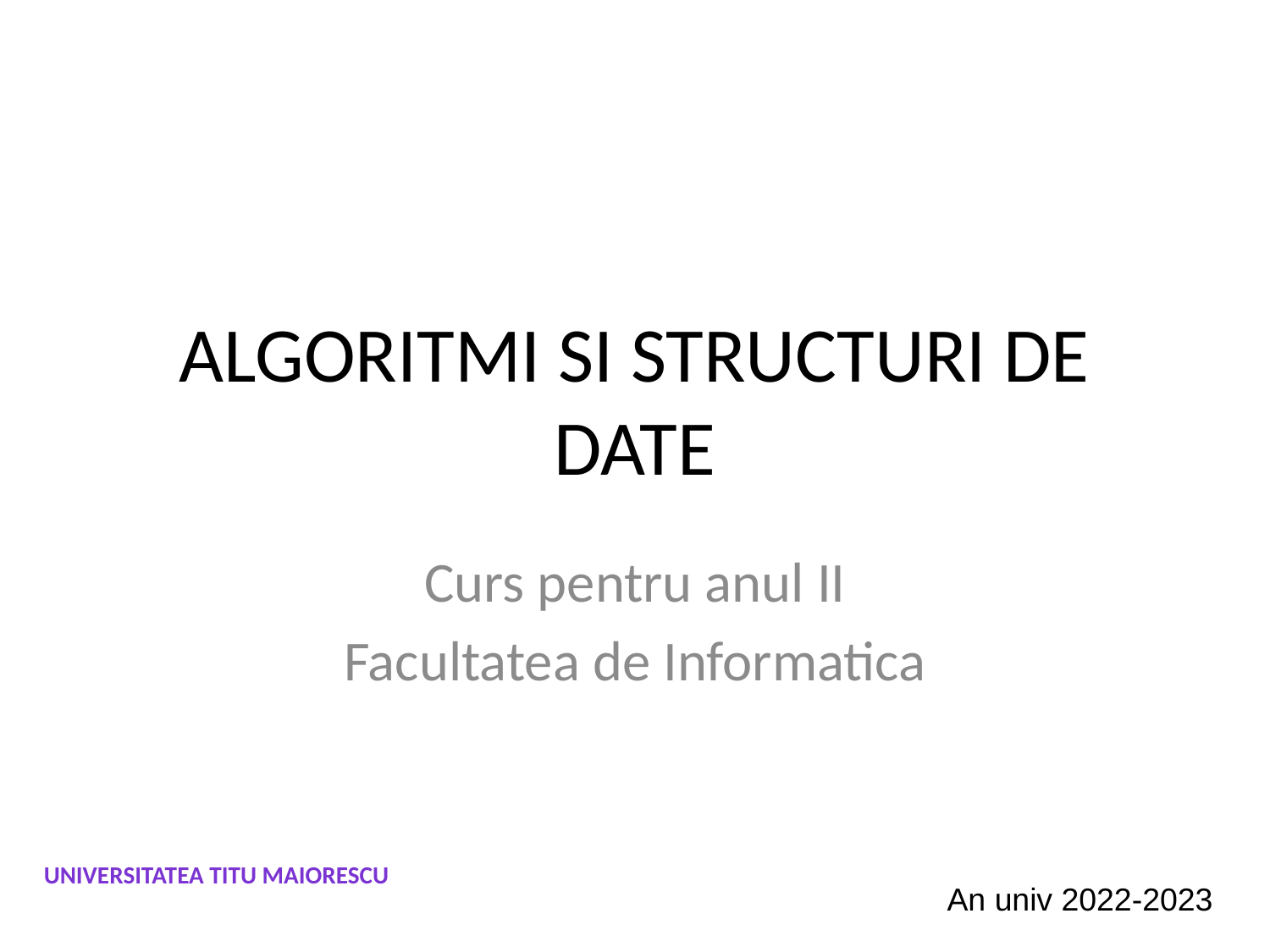

# ALGORITMI SI STRUCTURI DE DATE
Curs pentru anul II
Facultatea de Informatica
Universitatea titu Maiorescu
An univ 2022-2023